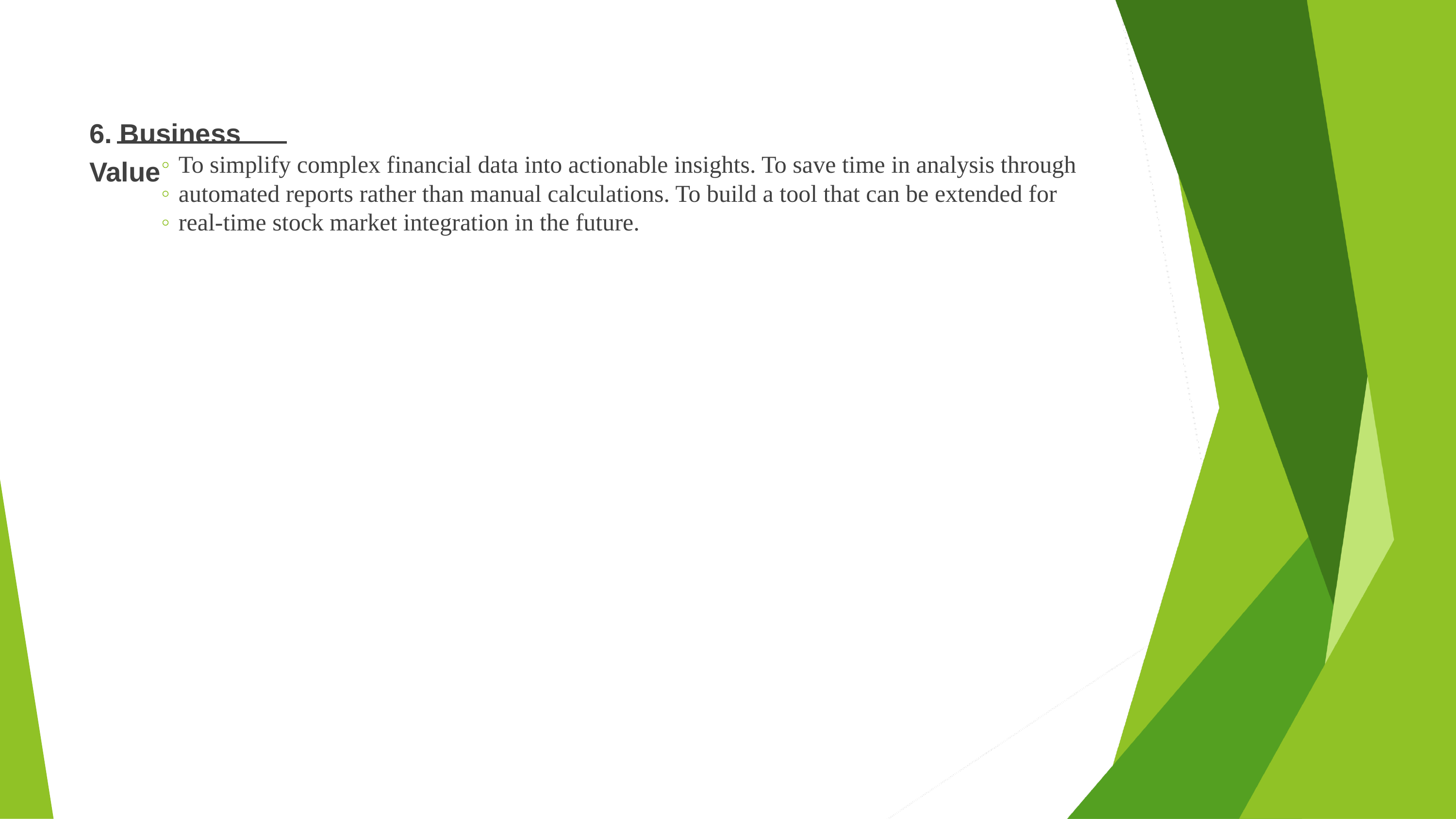

6. Business Value

To simplify complex financial data into actionable insights. To save time in analysis through automated reports rather than manual calculations. To build a tool that can be extended for real-time stock market integration in the future.